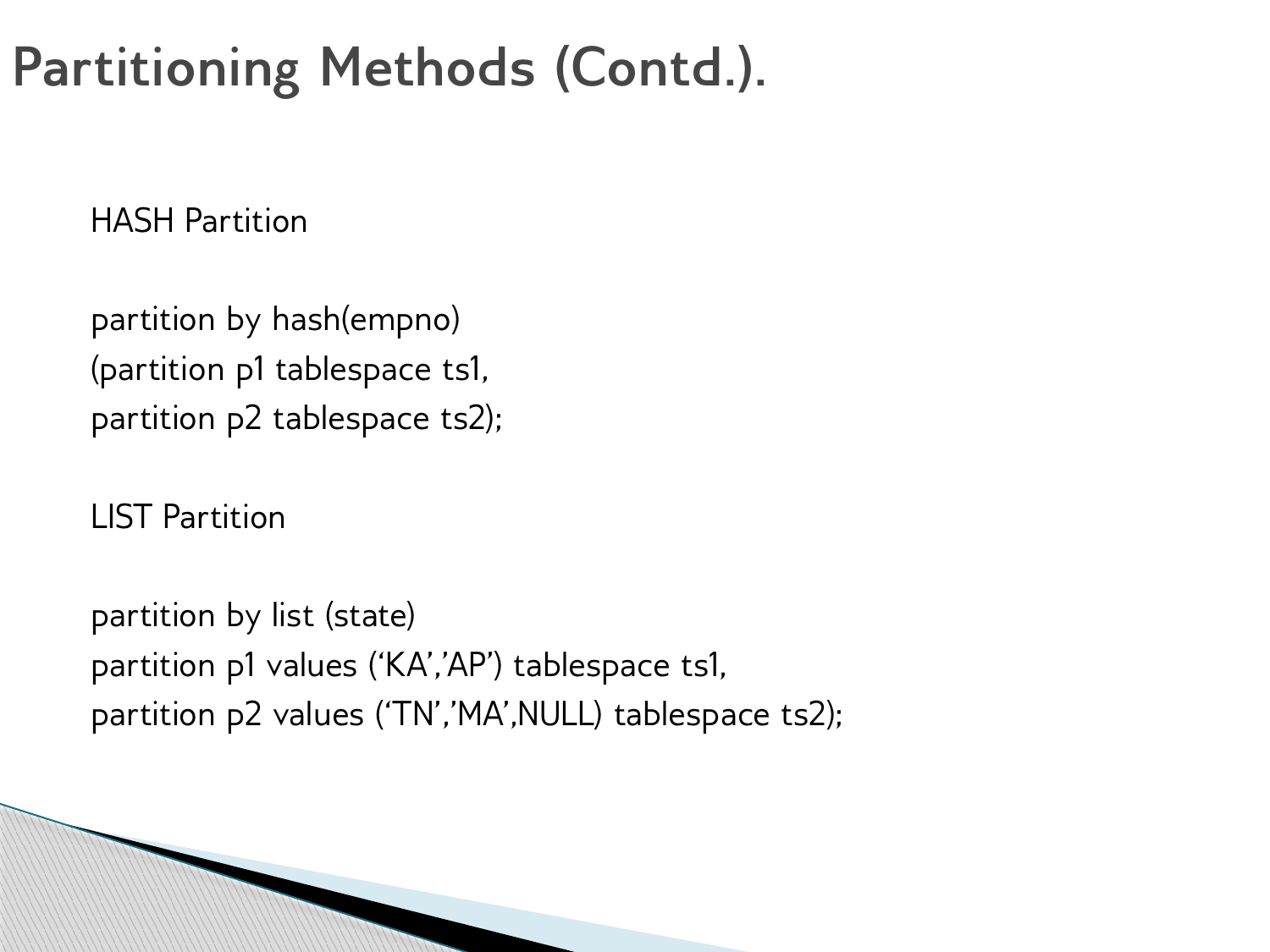

# Partitioning Methods (Contd.).
HASH Partition

partition by hash(empno)
(partition p1 tablespace ts1,
partition p2 tablespace ts2);

LIST Partition

partition by list (state)
partition p1 values (‘KA’,’AP’) tablespace ts1,
partition p2 values (‘TN’,’MA’,NULL) tablespace ts2);